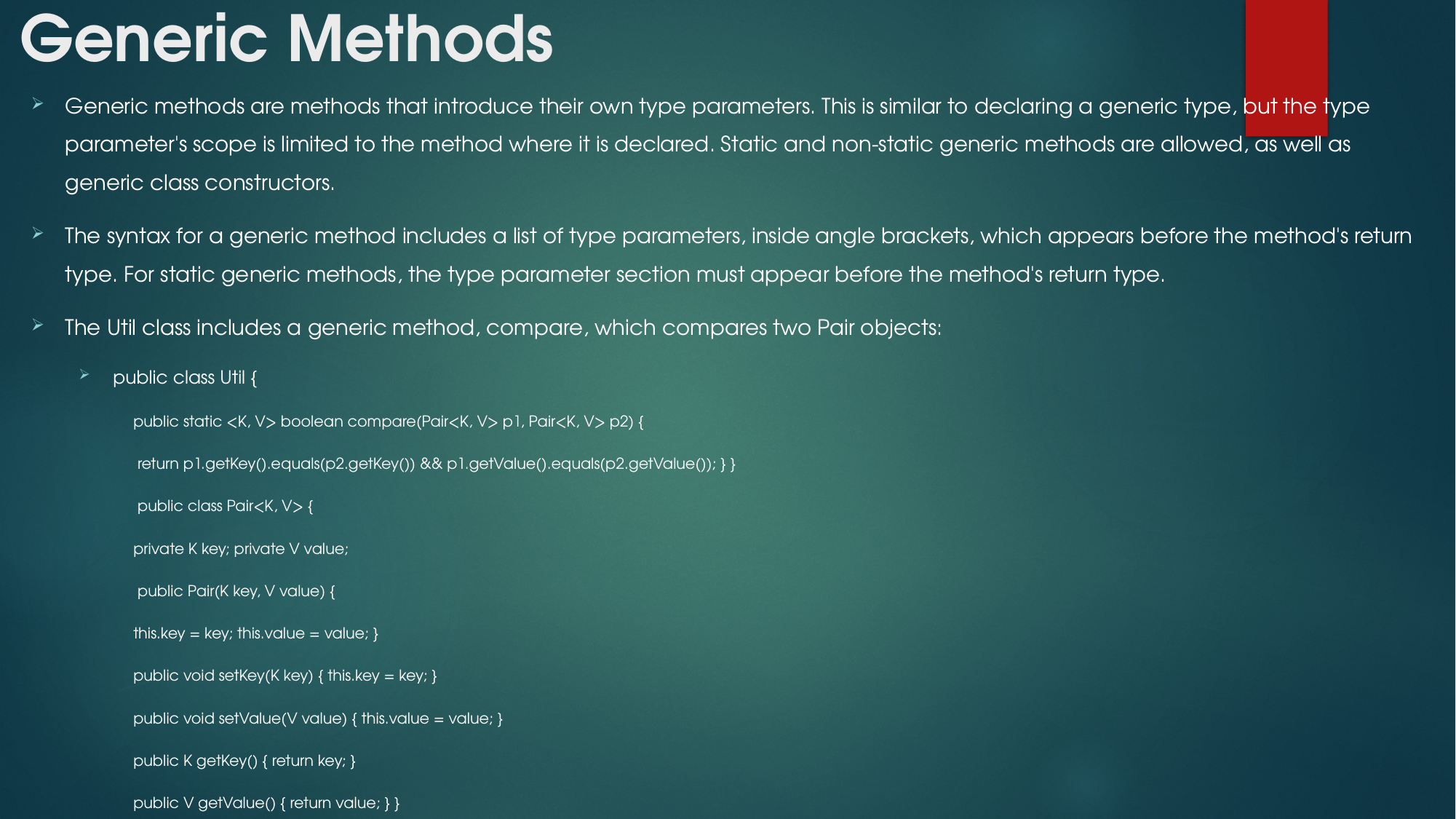

# Generic Methods
Generic methods are methods that introduce their own type parameters. This is similar to declaring a generic type, but the type parameter's scope is limited to the method where it is declared. Static and non-static generic methods are allowed, as well as generic class constructors.
The syntax for a generic method includes a list of type parameters, inside angle brackets, which appears before the method's return type. For static generic methods, the type parameter section must appear before the method's return type.
The Util class includes a generic method, compare, which compares two Pair objects:
public class Util {
public static <K, V> boolean compare(Pair<K, V> p1, Pair<K, V> p2) {
 return p1.getKey().equals(p2.getKey()) && p1.getValue().equals(p2.getValue()); } }
 public class Pair<K, V> {
private K key; private V value;
 public Pair(K key, V value) {
this.key = key; this.value = value; }
public void setKey(K key) { this.key = key; }
public void setValue(V value) { this.value = value; }
public K getKey() { return key; }
public V getValue() { return value; } }